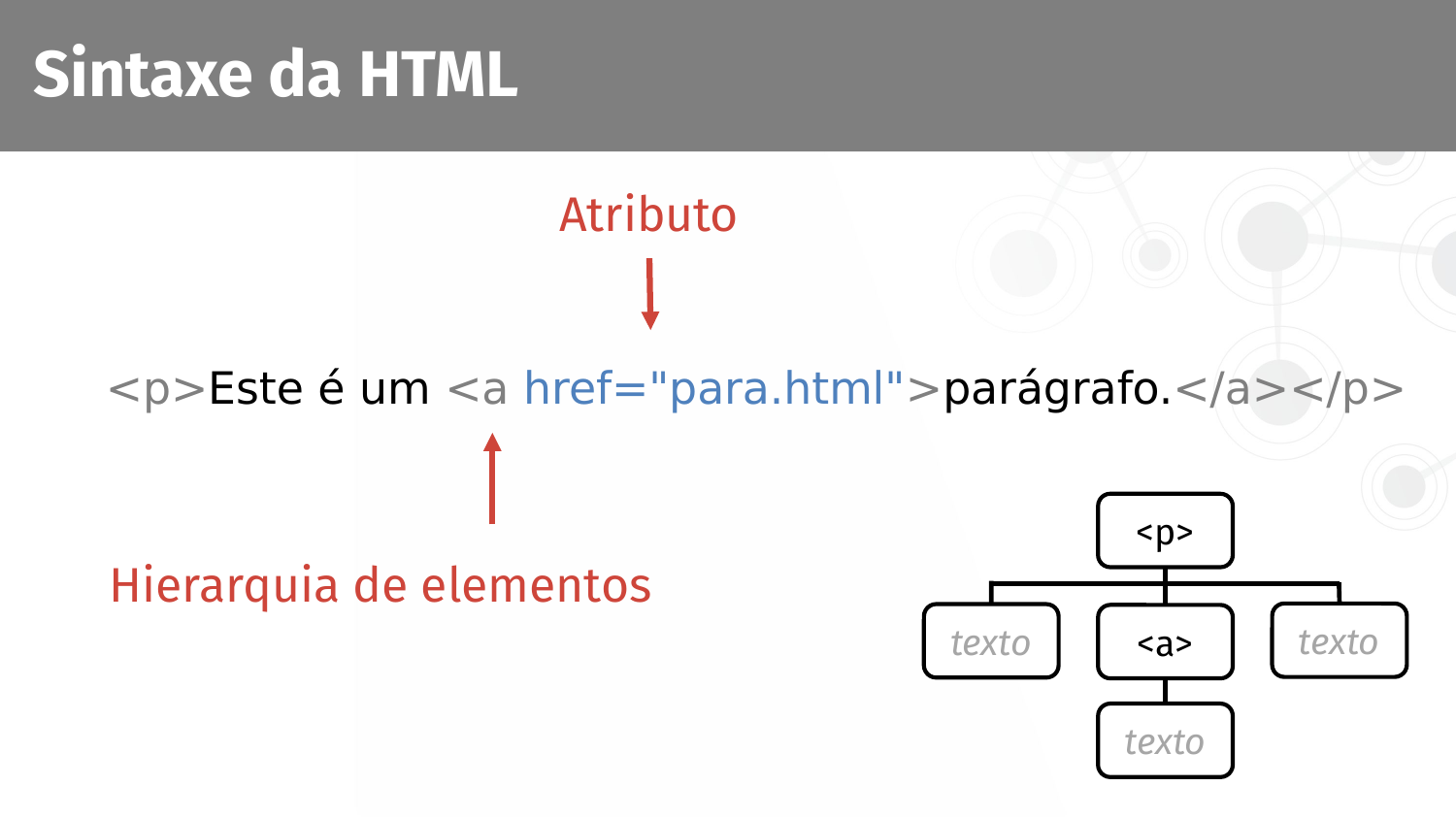

# Sintaxe da HTML
Atributo
<p>Este é um <a href="para.html">parágrafo.</a></p>
Hierarquia de elementos
<p>
texto
texto
<a>
texto